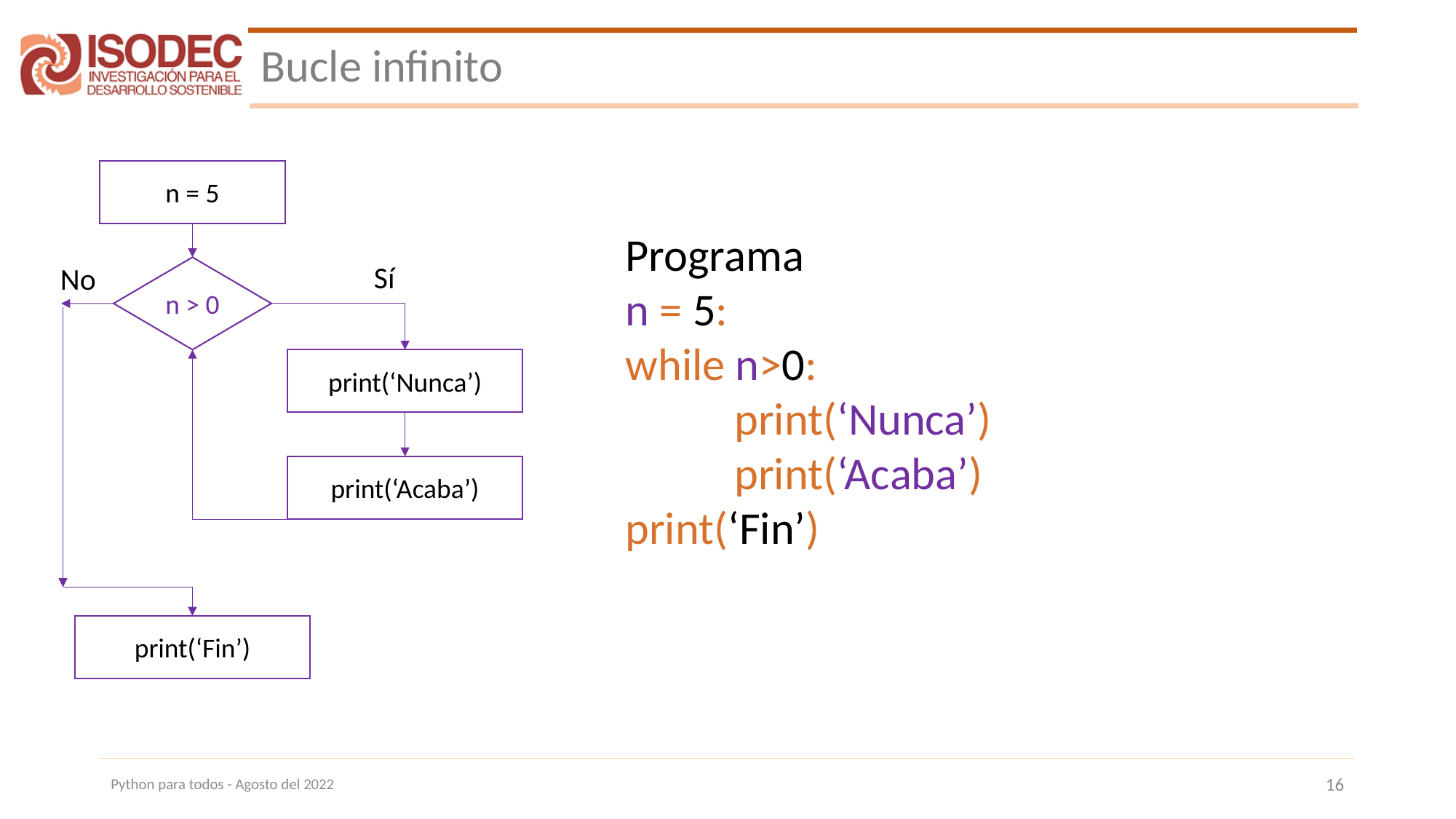

# Bucle infinito
n = 5
Programa
n = 5:
while n>0:
	print(‘Nunca’)
	print(‘Acaba’)
print(‘Fin’)
Sí
No
n > 0
print(‘Nunca’)
print(‘Acaba’)
print(‘Fin’)
Python para todos - Agosto del 2022
16